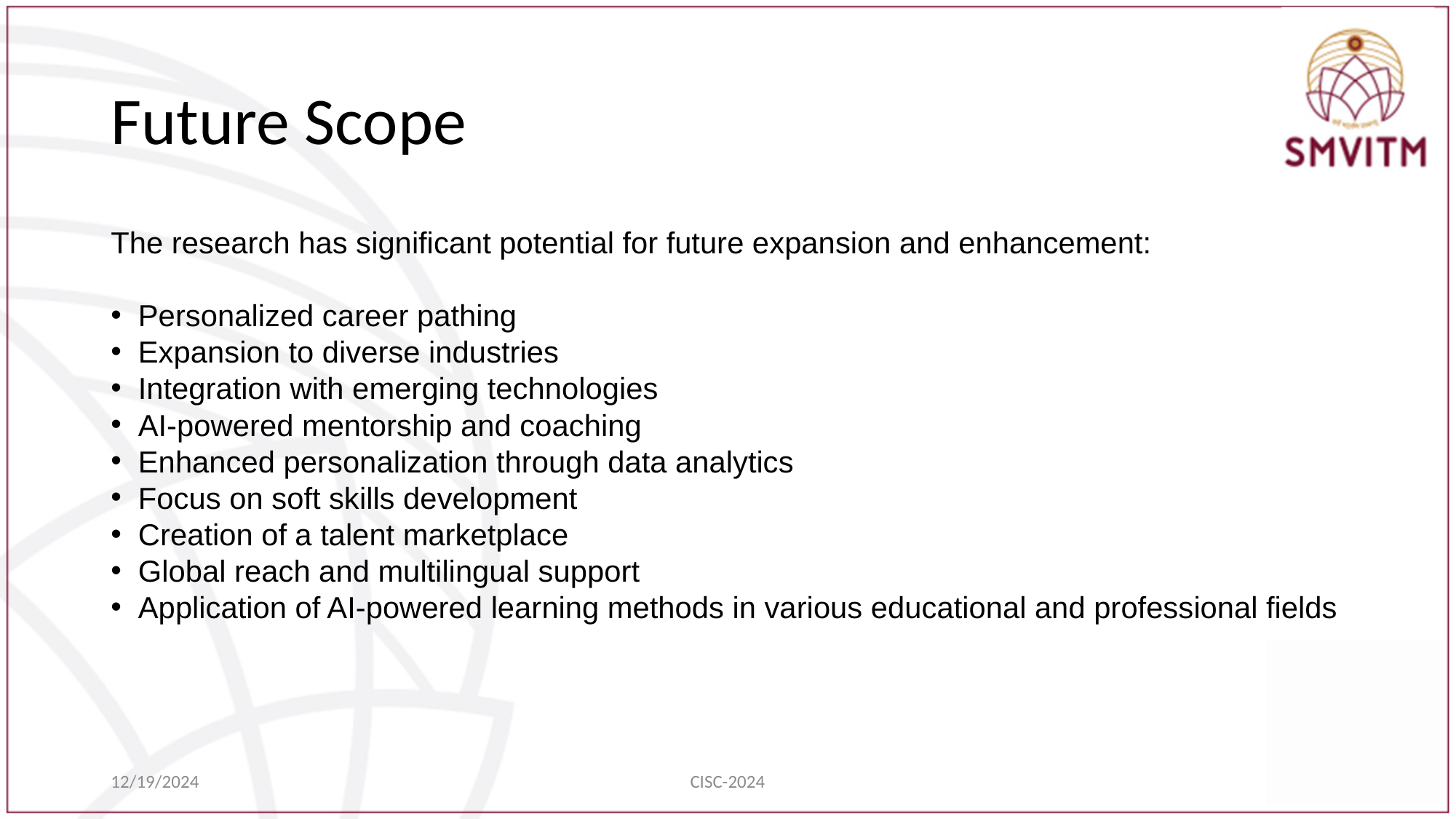

# Future Scope
The research has significant potential for future expansion and enhancement:

Personalized career pathing
Expansion to diverse industries
Integration with emerging technologies
AI-powered mentorship and coaching
Enhanced personalization through data analytics
Focus on soft skills development
Creation of a talent marketplace
Global reach and multilingual support
Application of AI-powered learning methods in various educational and professional fields
12/19/2024
CISC-2024